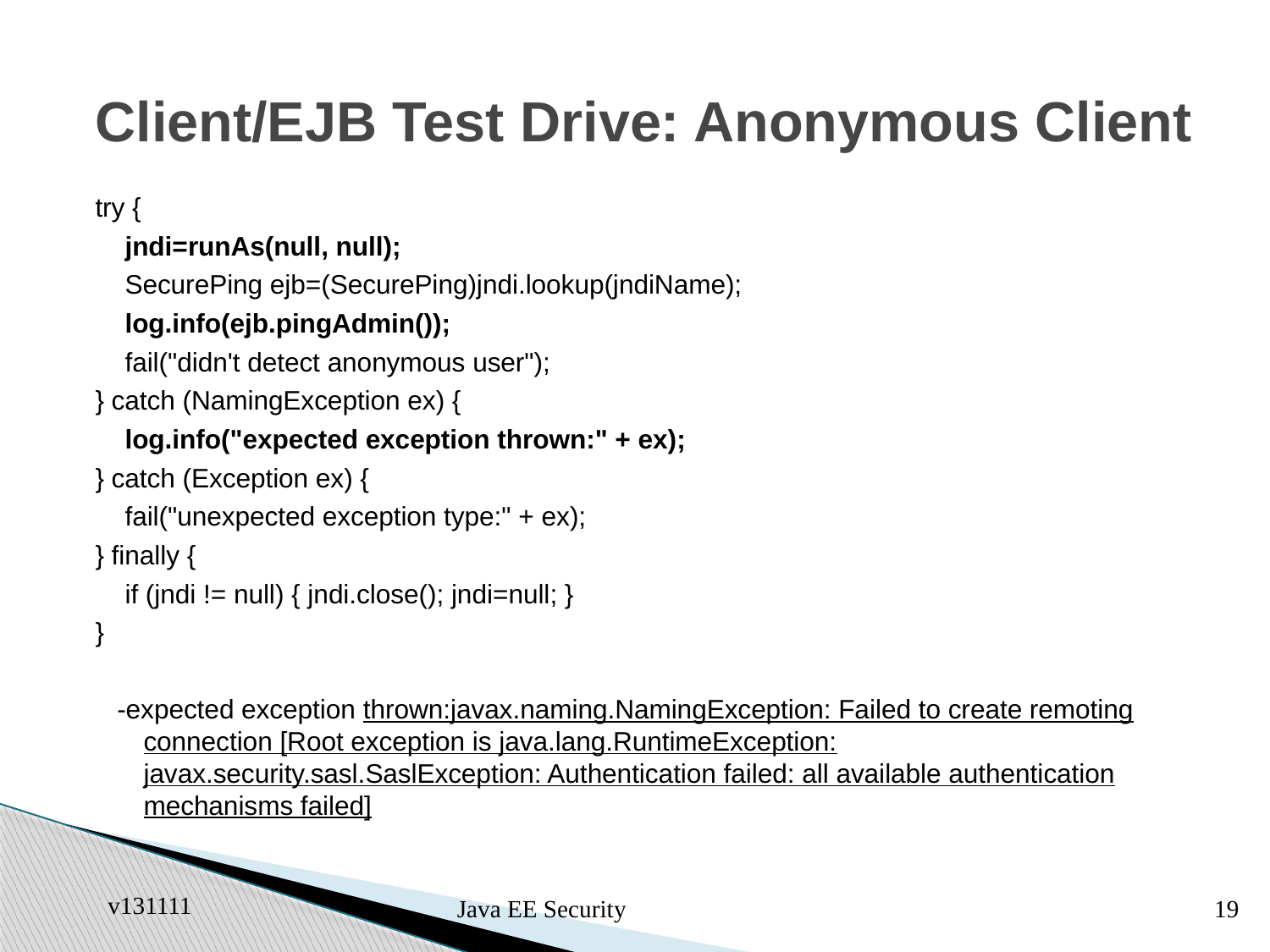

# Client/EJB Test Drive: Anonymous Client
try {
    jndi=runAs(null, null);
    SecurePing ejb=(SecurePing)jndi.lookup(jndiName);
    log.info(ejb.pingAdmin());
    fail("didn't detect anonymous user");
} catch (NamingException ex) {
    log.info("expected exception thrown:" + ex);
} catch (Exception ex) {
    fail("unexpected exception type:" + ex);
} finally {
    if (jndi != null) { jndi.close(); jndi=null; }
}

 -expected exception thrown:javax.naming.NamingException: Failed to create remoting connection [Root exception is java.lang.RuntimeException: javax.security.sasl.SaslException: Authentication failed: all available authentication mechanisms failed]

v131111
Java EE Security
19